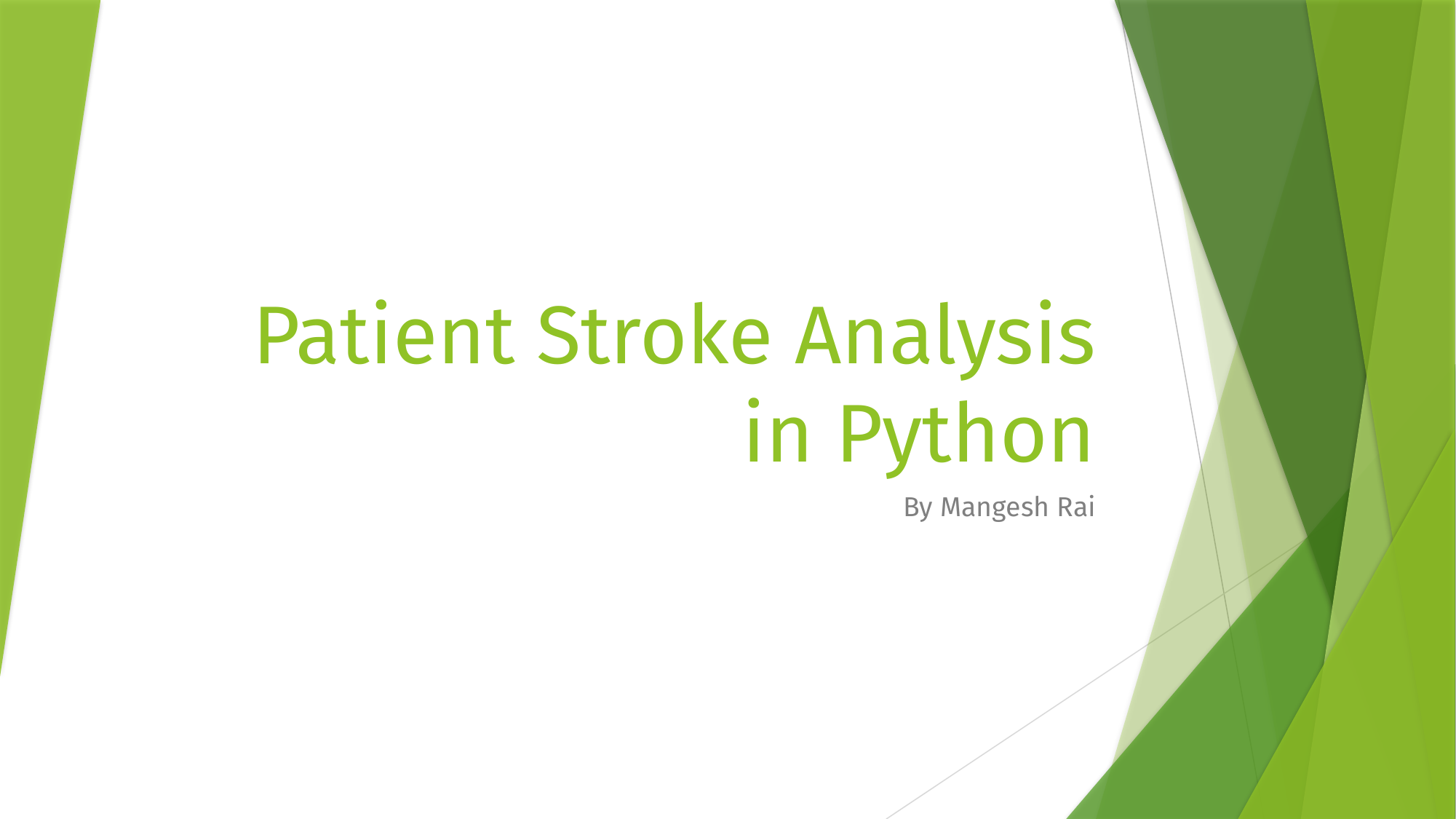

# Patient Stroke Analysis in Python
By Mangesh Rai